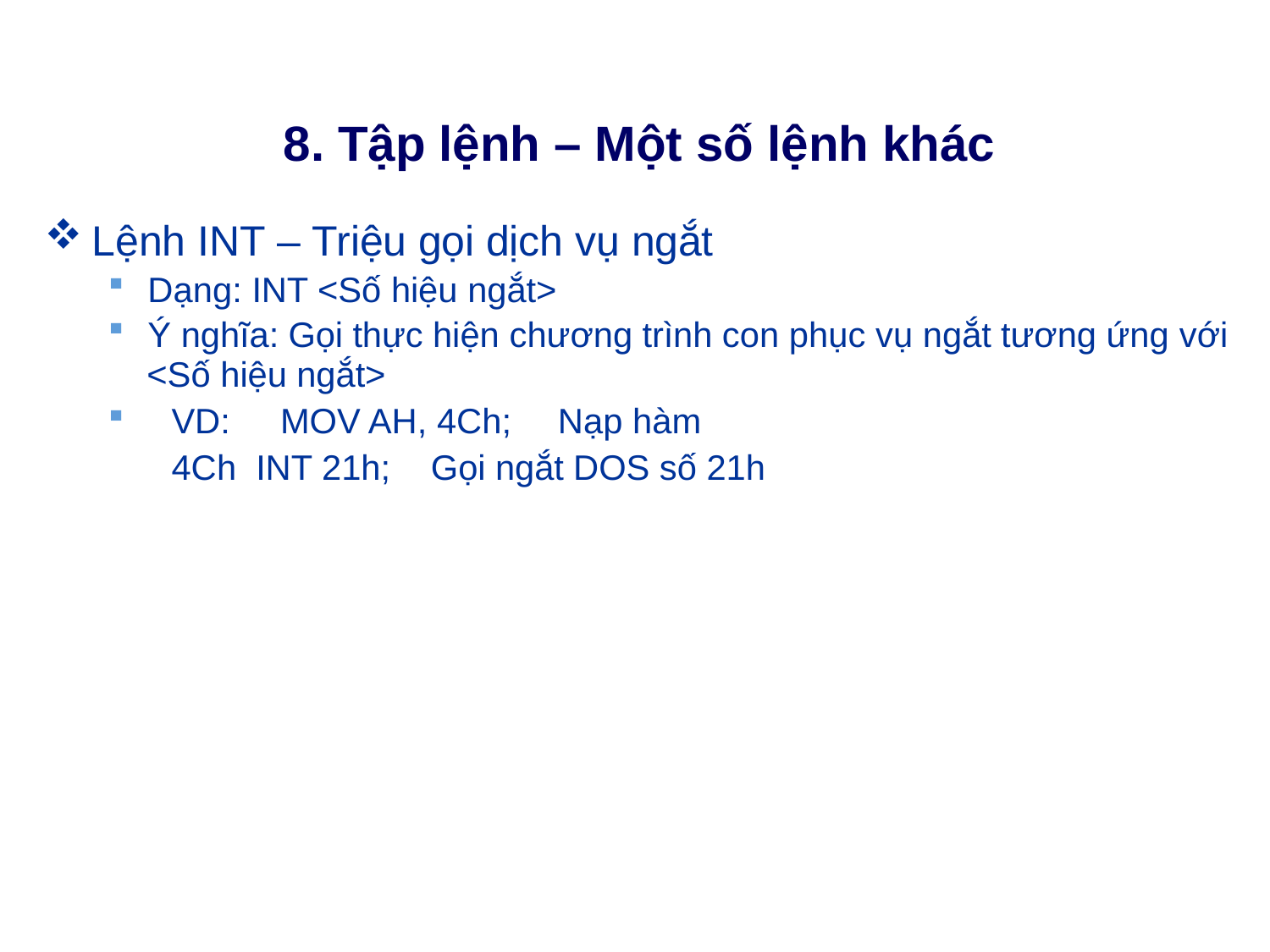

# 8. Tập lệnh – Một số lệnh khác
Lệnh INT – Triệu gọi dịch vụ ngắt
Dạng: INT <Số hiệu ngắt>
Ý nghĩa: Gọi thực hiện chương trình con phục vụ ngắt tương ứng với
<Số hiệu ngắt>
VD:	MOV AH, 4Ch;	Nạp hàm 4Ch  INT 21h;	Gọi ngắt DOS số 21h